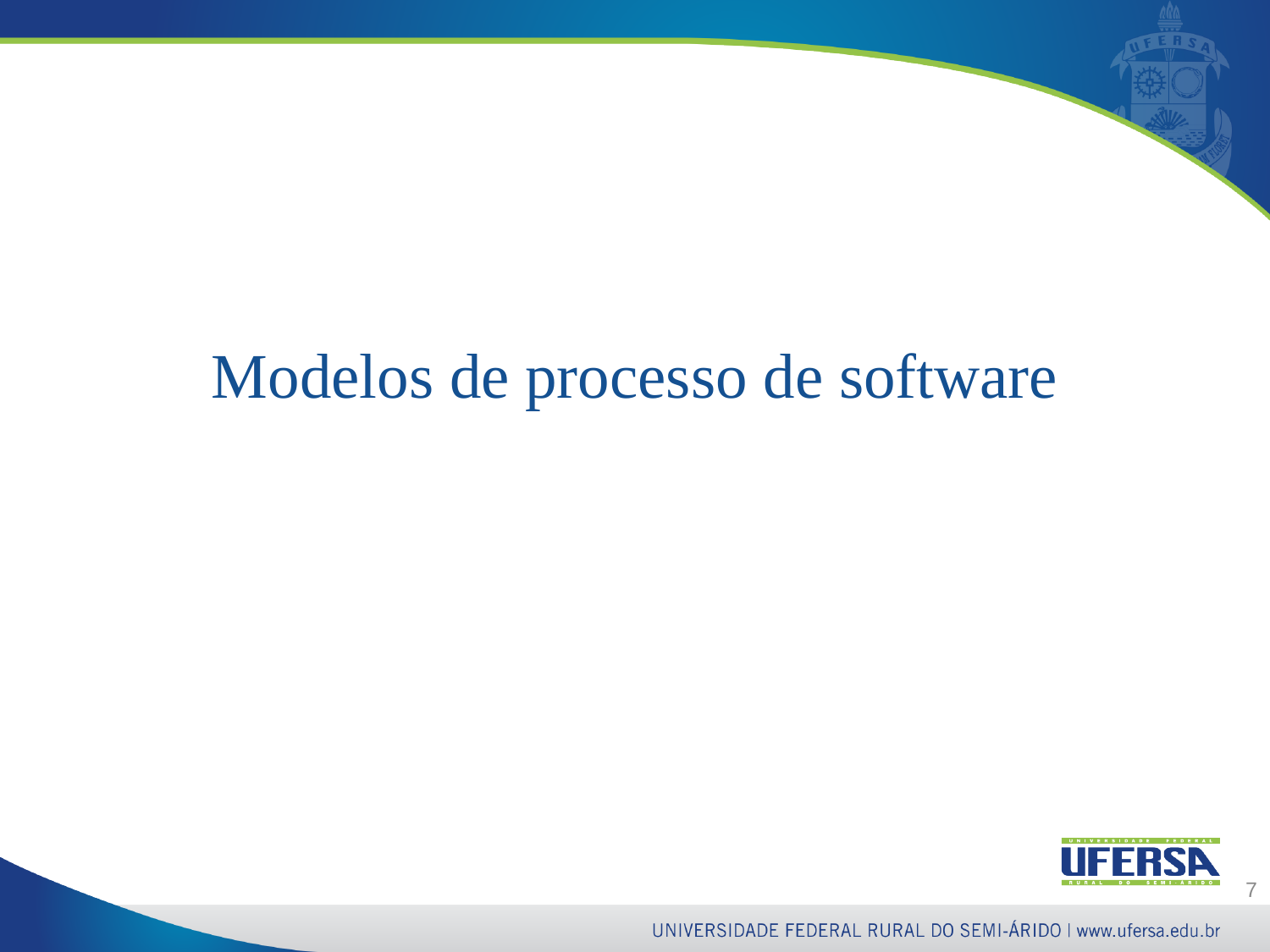

# Modelos de processo de software
7